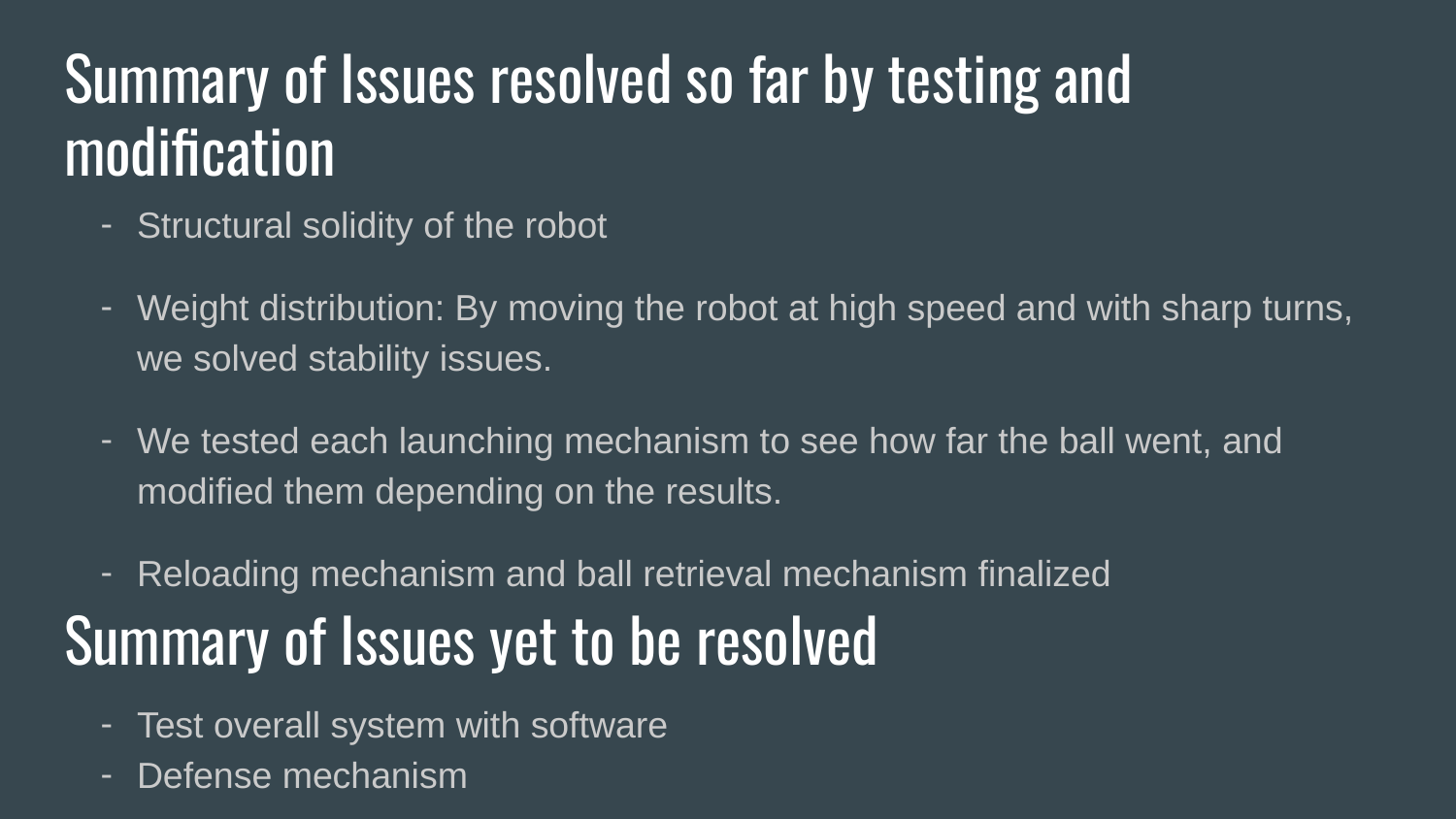

# Summary of Issues resolved so far by testing and modification
Structural solidity of the robot
Weight distribution: By moving the robot at high speed and with sharp turns, we solved stability issues.
We tested each launching mechanism to see how far the ball went, and modified them depending on the results.
Reloading mechanism and ball retrieval mechanism finalized
Summary of Issues yet to be resolved
Test overall system with software
Defense mechanism